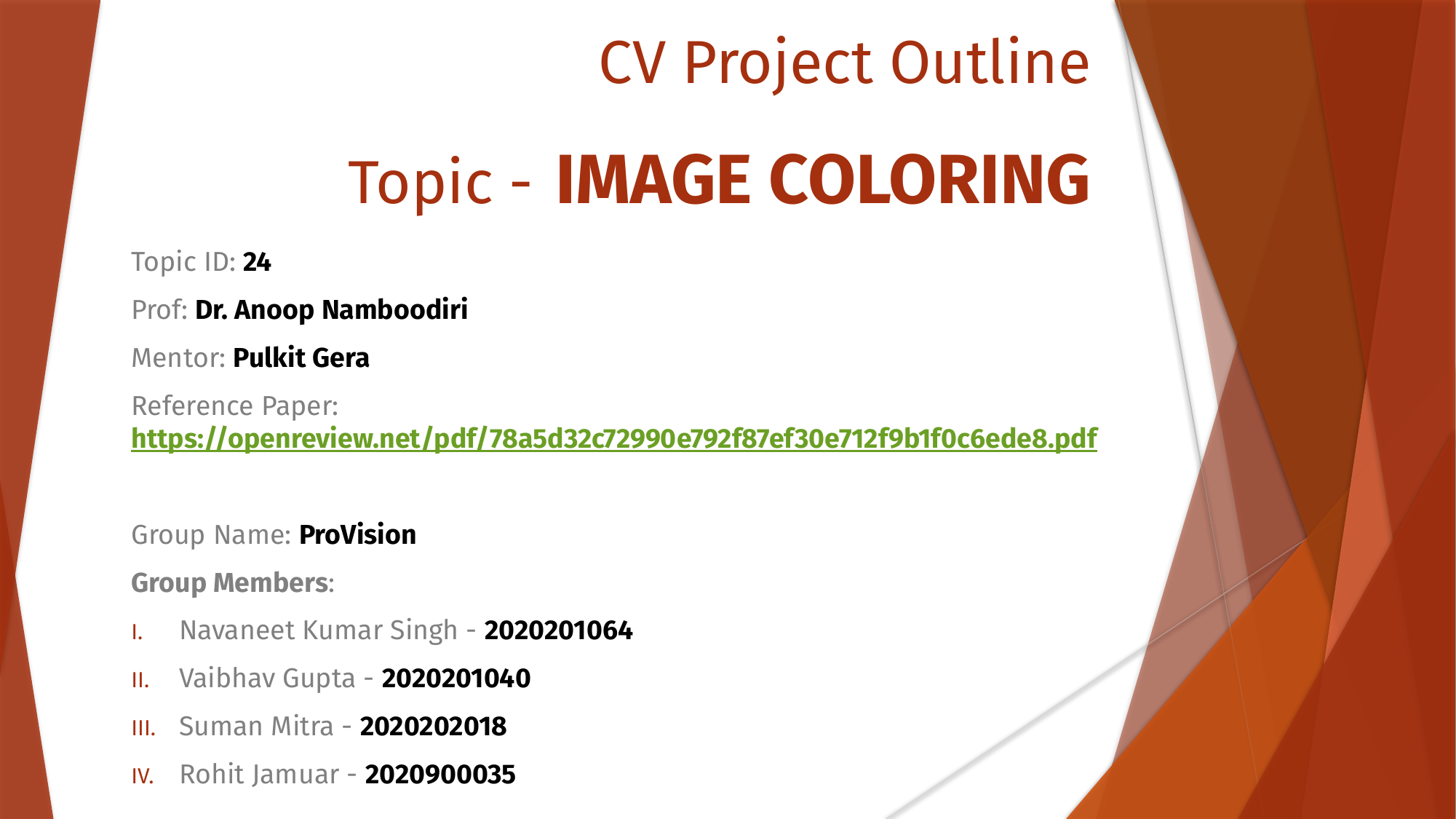

CV Project Outline
Topic - IMAGE COLORING
Topic ID: 24
Prof: Dr. Anoop Namboodiri
Mentor: Pulkit Gera
Reference Paper: https://openreview.net/pdf/78a5d32c72990e792f87ef30e712f9b1f0c6ede8.pdf

Group Name: ProVision
Group Members:
Navaneet Kumar Singh - 2020201064
Vaibhav Gupta - 2020201040
Suman Mitra - 2020202018
Rohit Jamuar - 2020900035